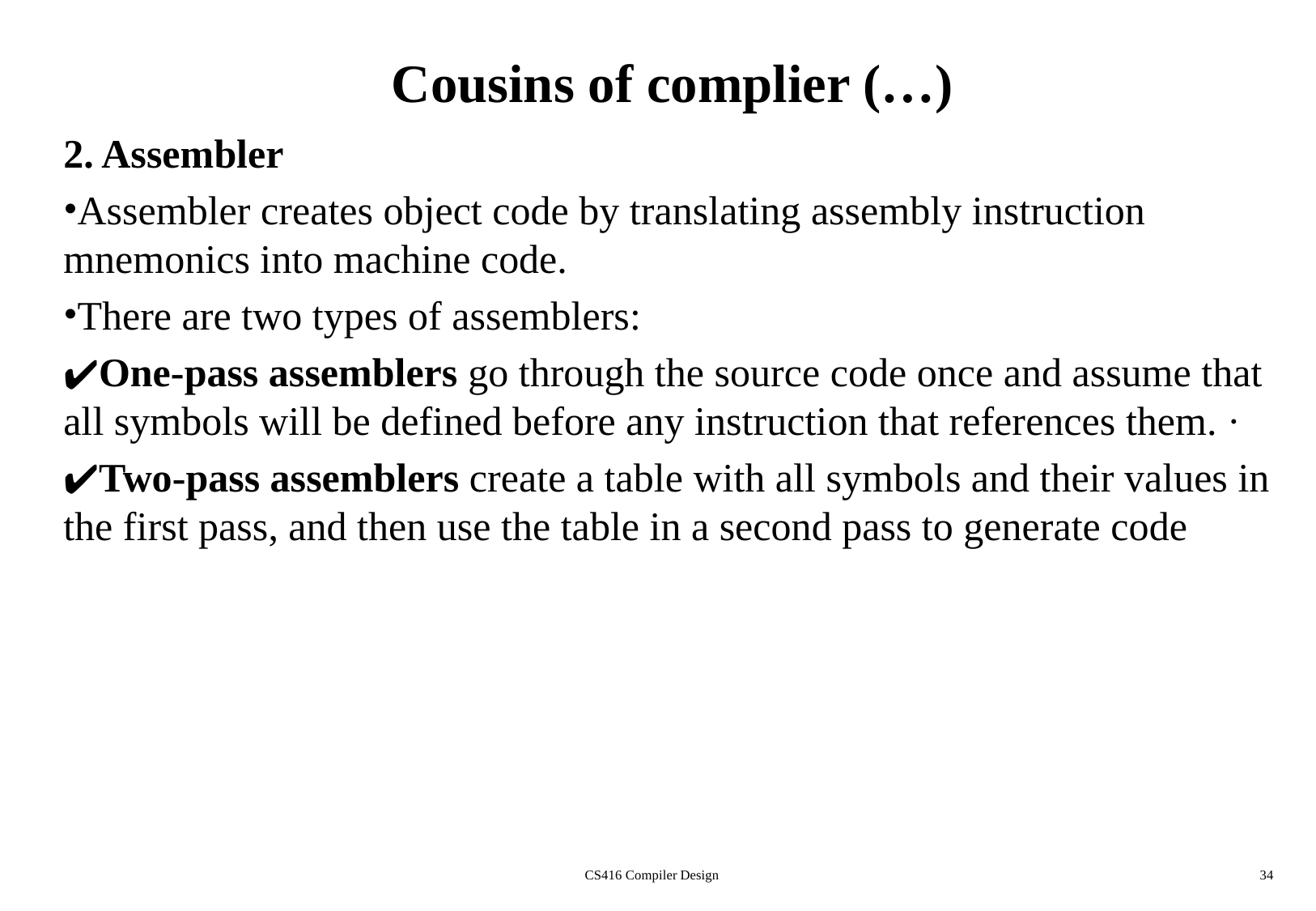

# Cousins of complier (…)
2. Assembler
Assembler creates object code by translating assembly instruction mnemonics into machine code.
There are two types of assemblers:
One-pass assemblers go through the source code once and assume that all symbols will be defined before any instruction that references them. ·
Two-pass assemblers create a table with all symbols and their values in the first pass, and then use the table in a second pass to generate code
CS416 Compiler Design
34